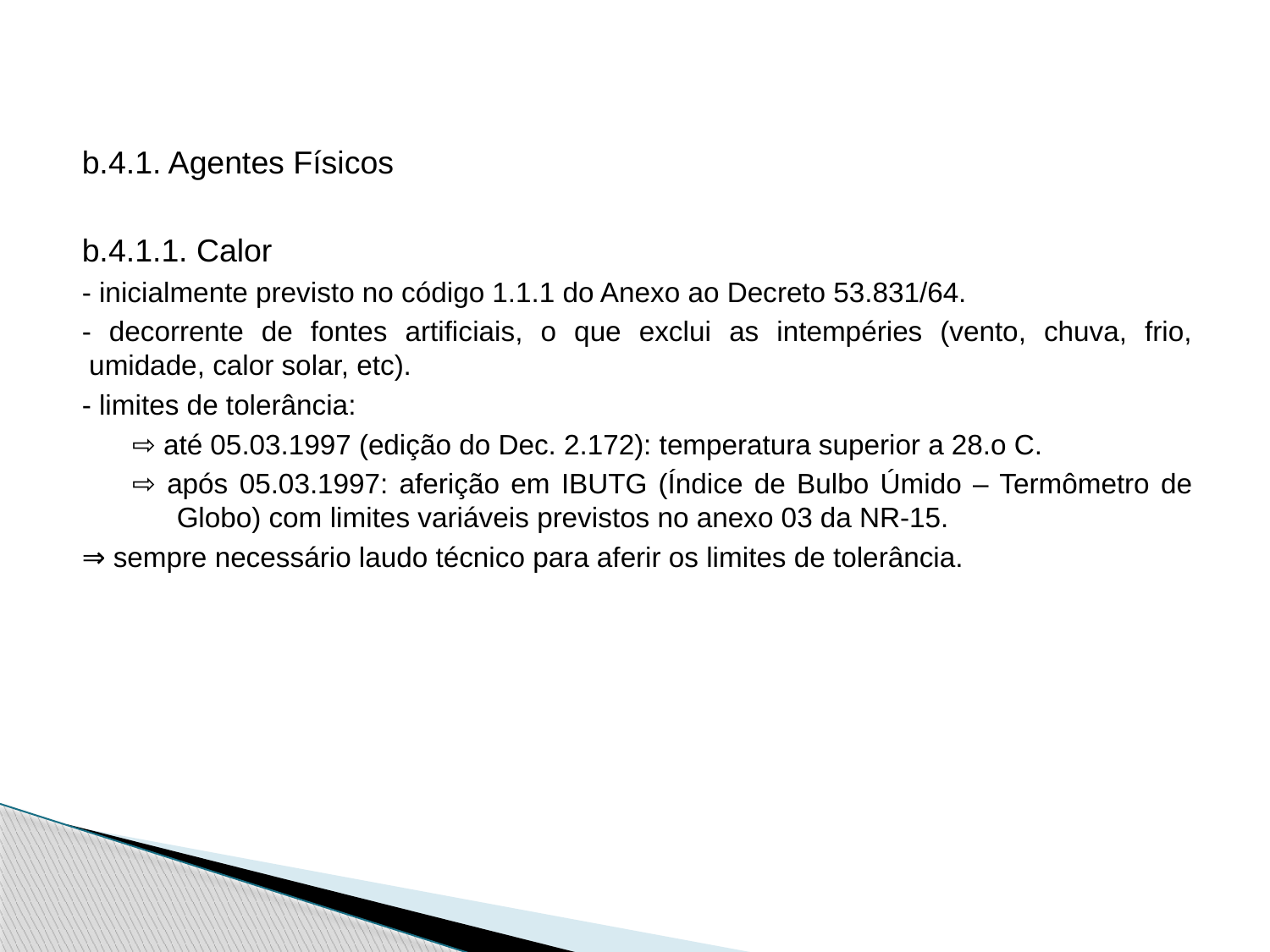

#
b.4.1. Agentes Físicos

b.4.1.1. Calor
- inicialmente previsto no código 1.1.1 do Anexo ao Decreto 53.831/64.
- decorrente de fontes artificiais, o que exclui as intempéries (vento, chuva, frio, umidade, calor solar, etc).
- limites de tolerância:
⇨ até 05.03.1997 (edição do Dec. 2.172): temperatura superior a 28.o C.
⇨ após 05.03.1997: aferição em IBUTG (Índice de Bulbo Úmido – Termômetro de Globo) com limites variáveis previstos no anexo 03 da NR-15.
⇒ sempre necessário laudo técnico para aferir os limites de tolerância.